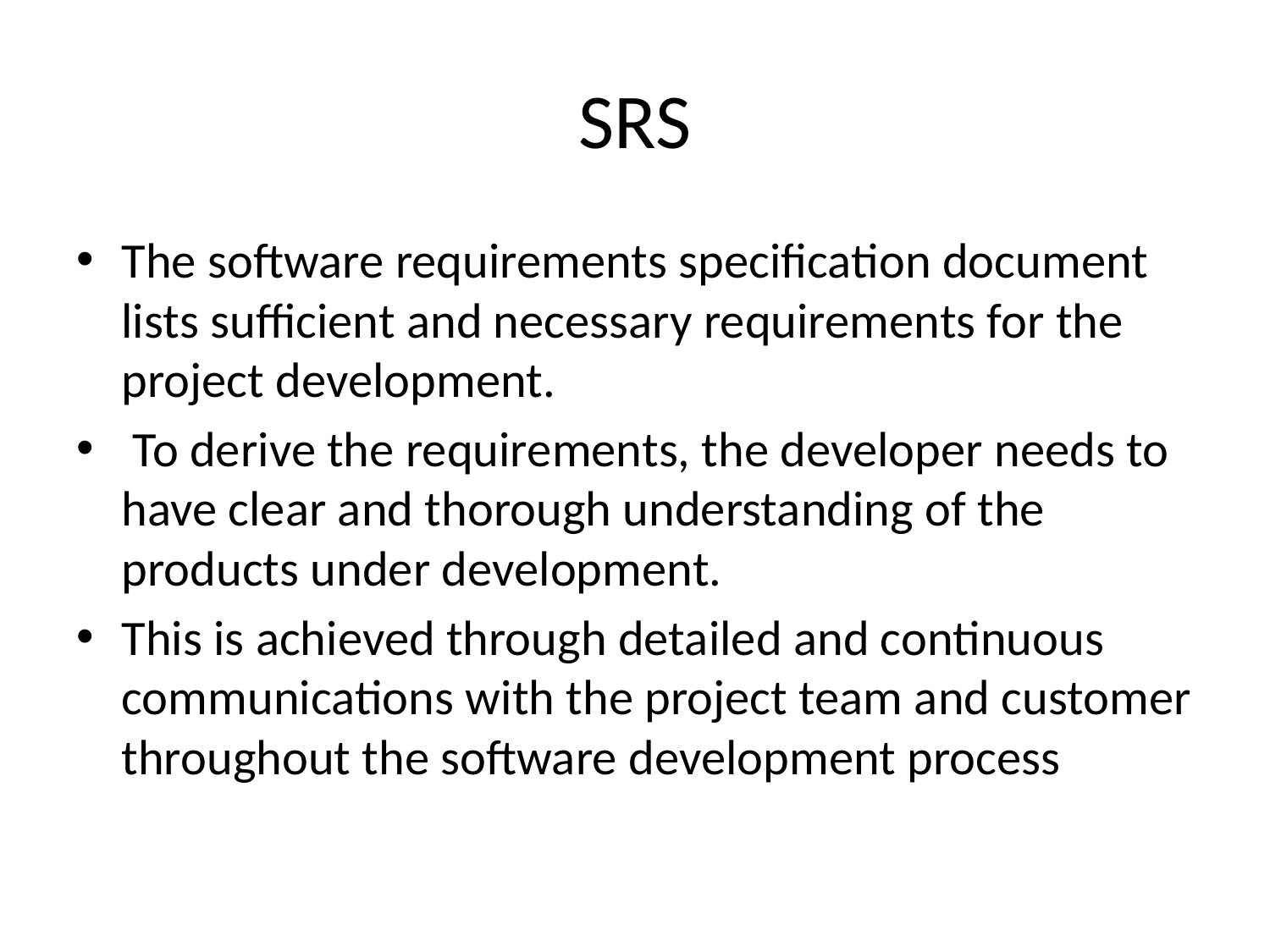

# SRS
The software requirements specification document lists sufficient and necessary requirements for the project development.
 To derive the requirements, the developer needs to have clear and thorough understanding of the products under development.
This is achieved through detailed and continuous communications with the project team and customer throughout the software development process